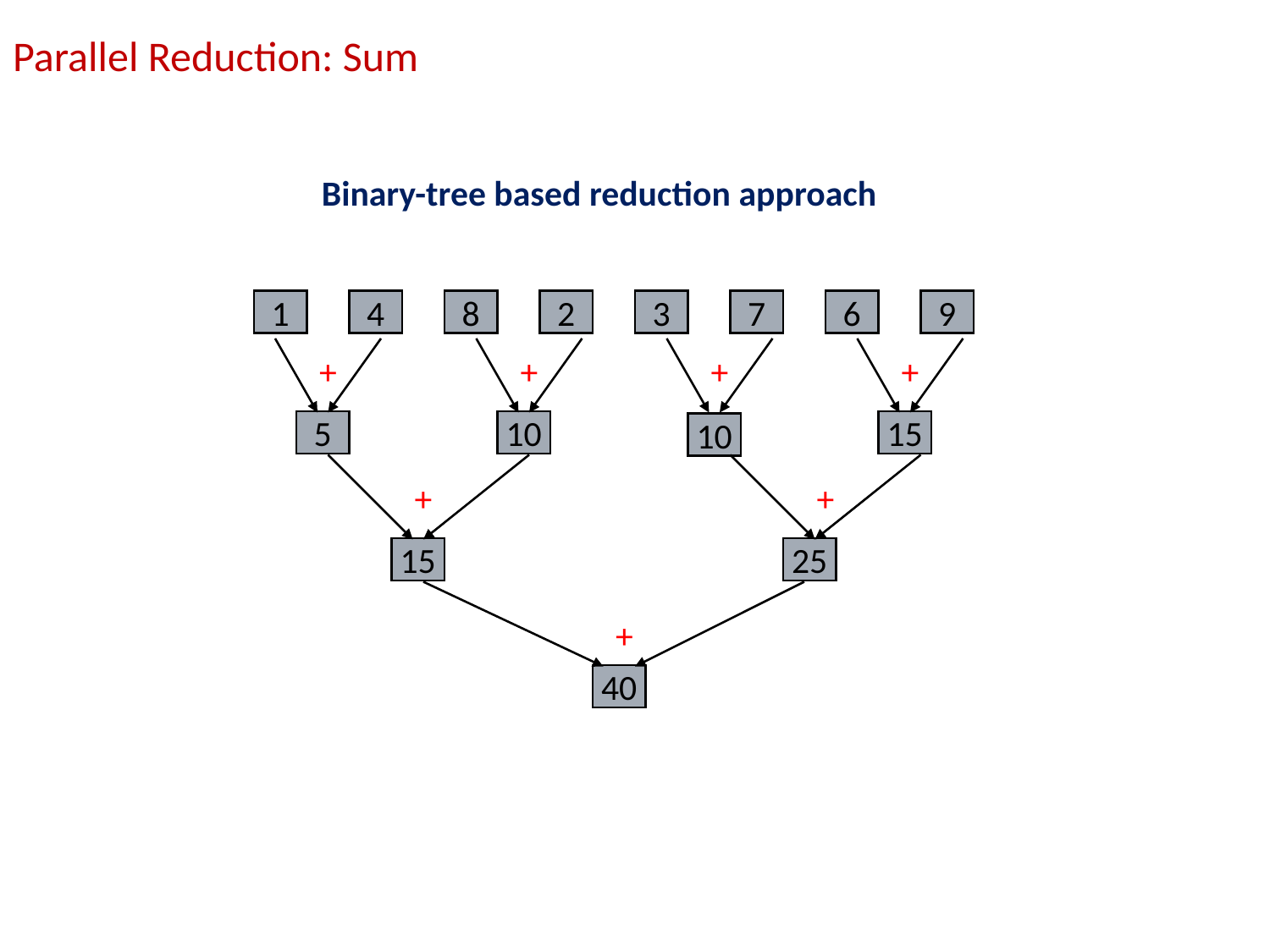

# Parallel Reduction: Sum
Binary-tree based reduction approach
1
4
8
2
3
7
6
9

+
+
+
+
5
10
15
10

+
+
15
25

+
40